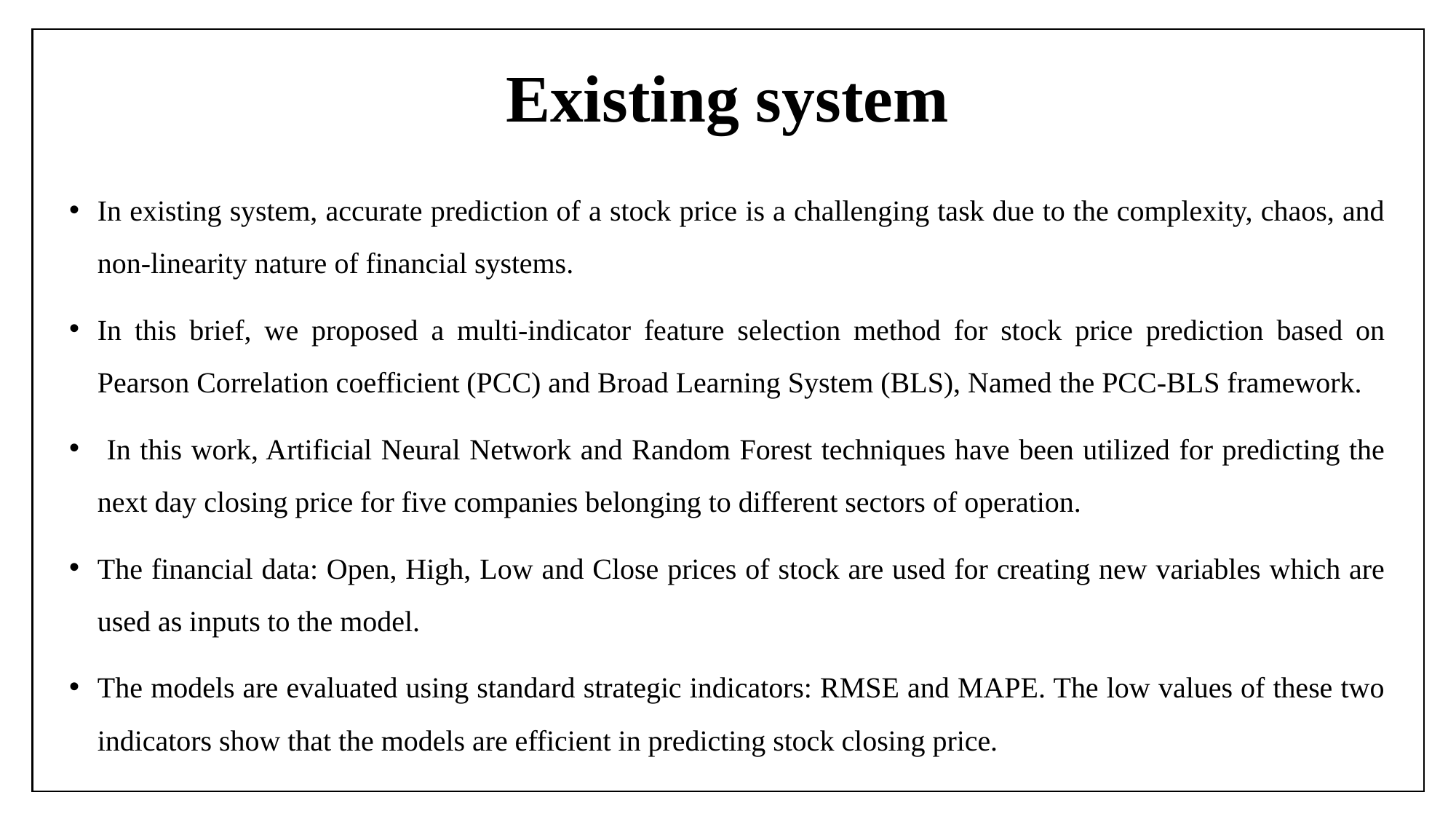

# Existing system

In existing system, accurate prediction of a stock price is a challenging task due to the complexity, chaos, and non-linearity nature of financial systems.
In this brief, we proposed a multi-indicator feature selection method for stock price prediction based on Pearson Correlation coefficient (PCC) and Broad Learning System (BLS), Named the PCC-BLS framework.
 In this work, Artificial Neural Network and Random Forest techniques have been utilized for predicting the next day closing price for five companies belonging to different sectors of operation.
The financial data: Open, High, Low and Close prices of stock are used for creating new variables which are used as inputs to the model.
The models are evaluated using standard strategic indicators: RMSE and MAPE. The low values of these two indicators show that the models are efficient in predicting stock closing price.